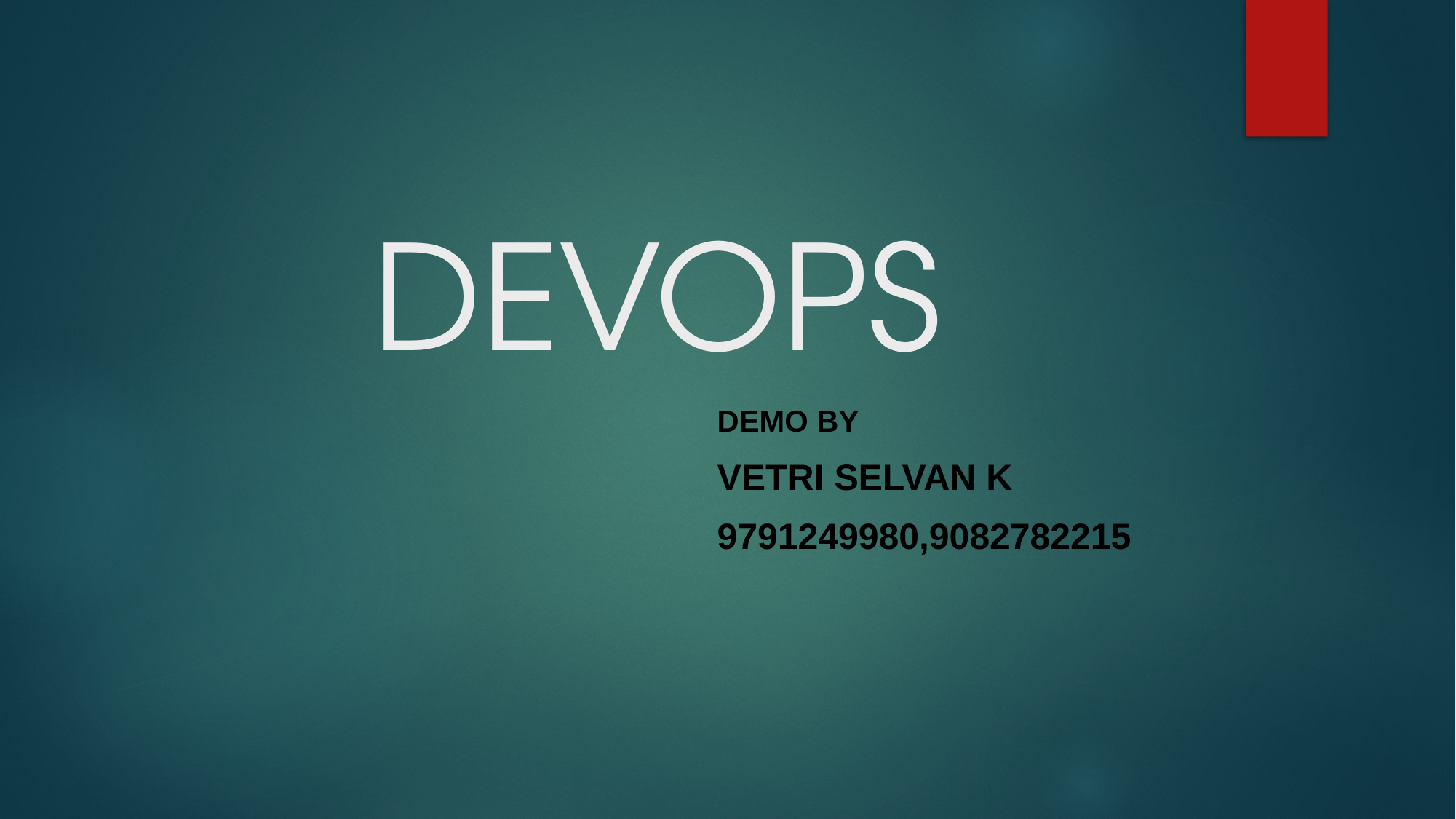

# DEVOPS
Demo by
Vetri selvan k
9791249980,9082782215